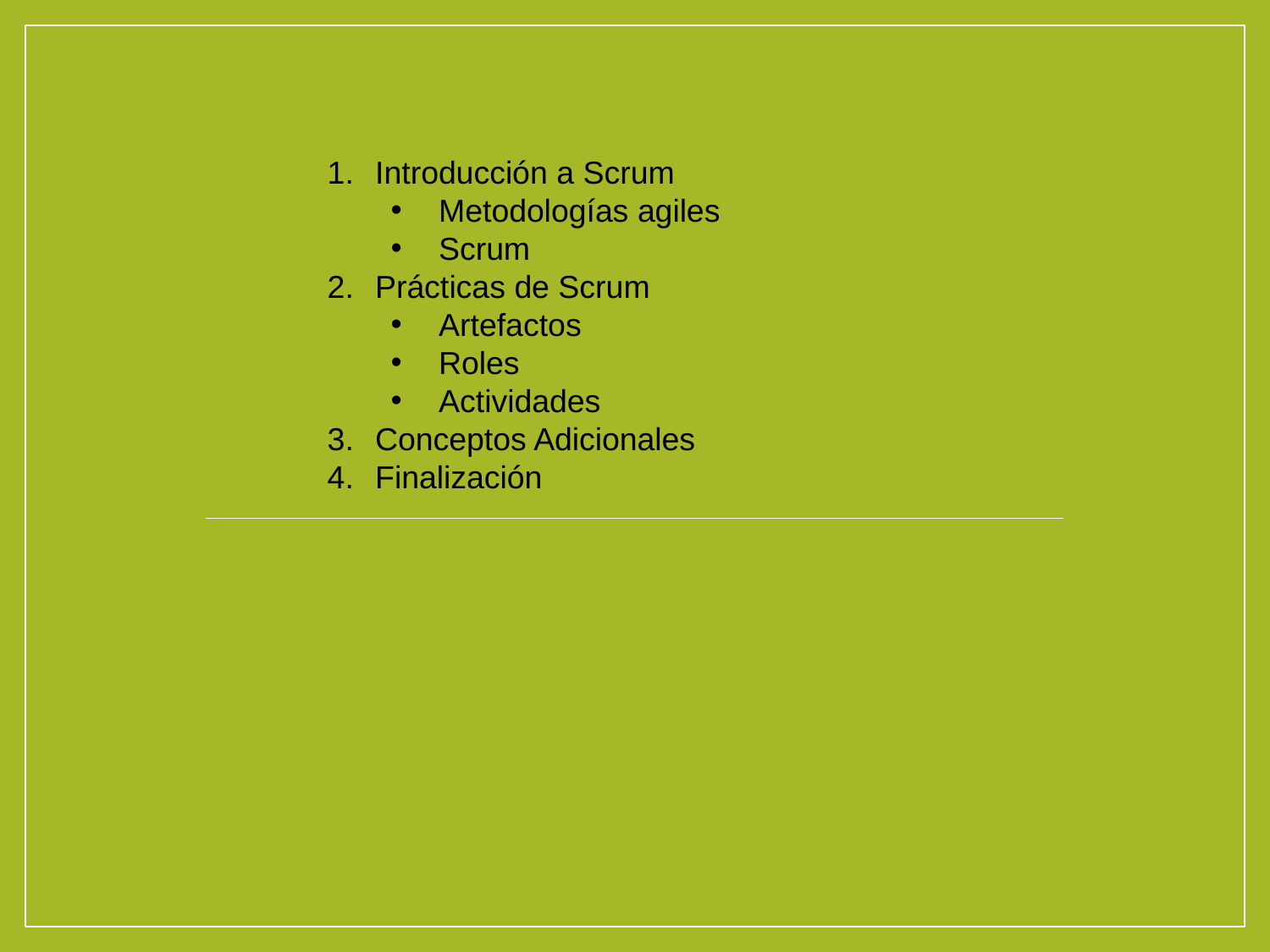

Introducción a Scrum
Metodologías agiles
Scrum
Prácticas de Scrum
Artefactos
Roles
Actividades
Conceptos Adicionales
Finalización